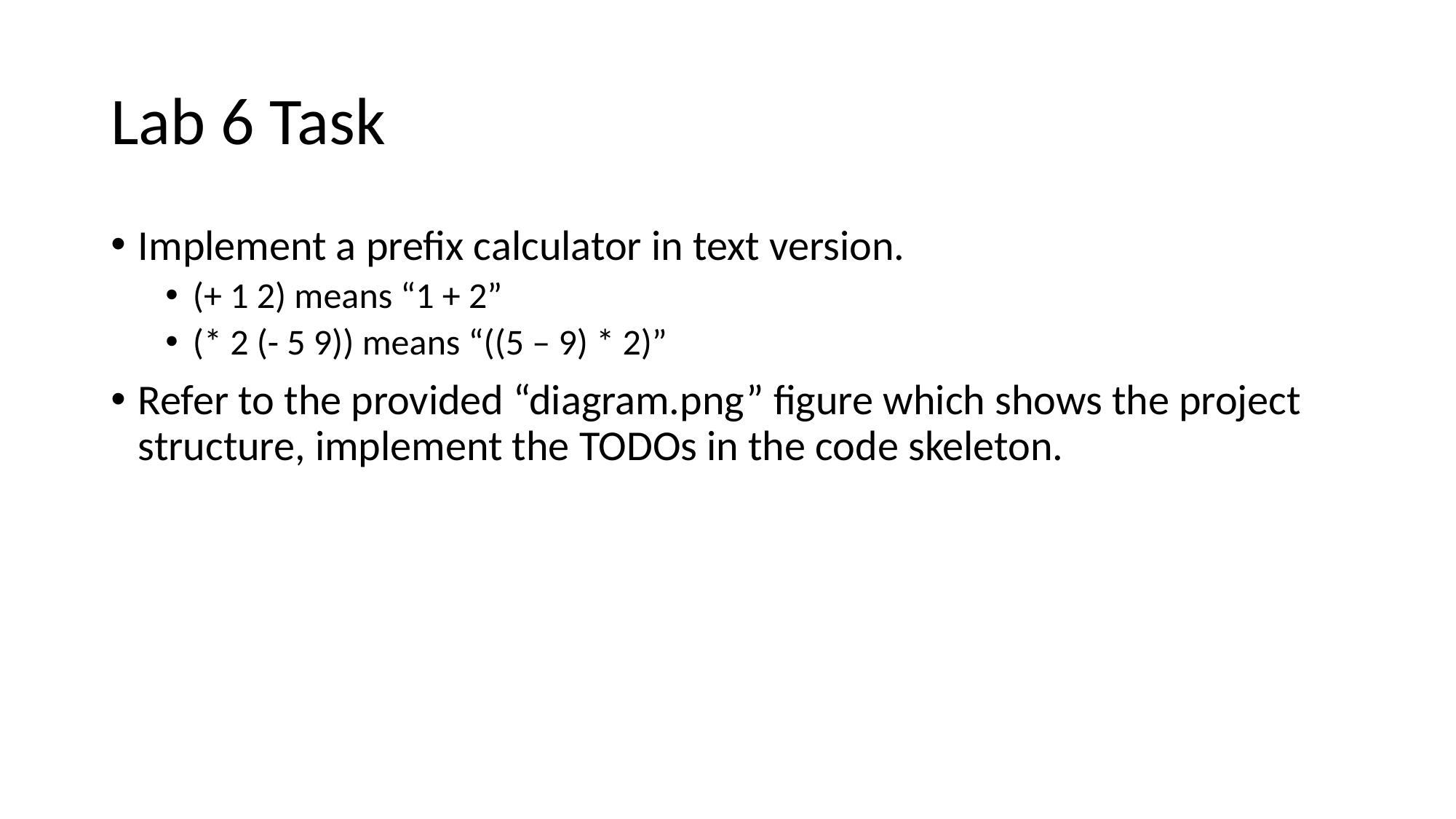

# Lab 6 Task
Implement a prefix calculator in text version.
(+ 1 2) means “1 + 2”
(* 2 (- 5 9)) means “((5 – 9) * 2)”
Refer to the provided “diagram.png” figure which shows the project structure, implement the TODOs in the code skeleton.